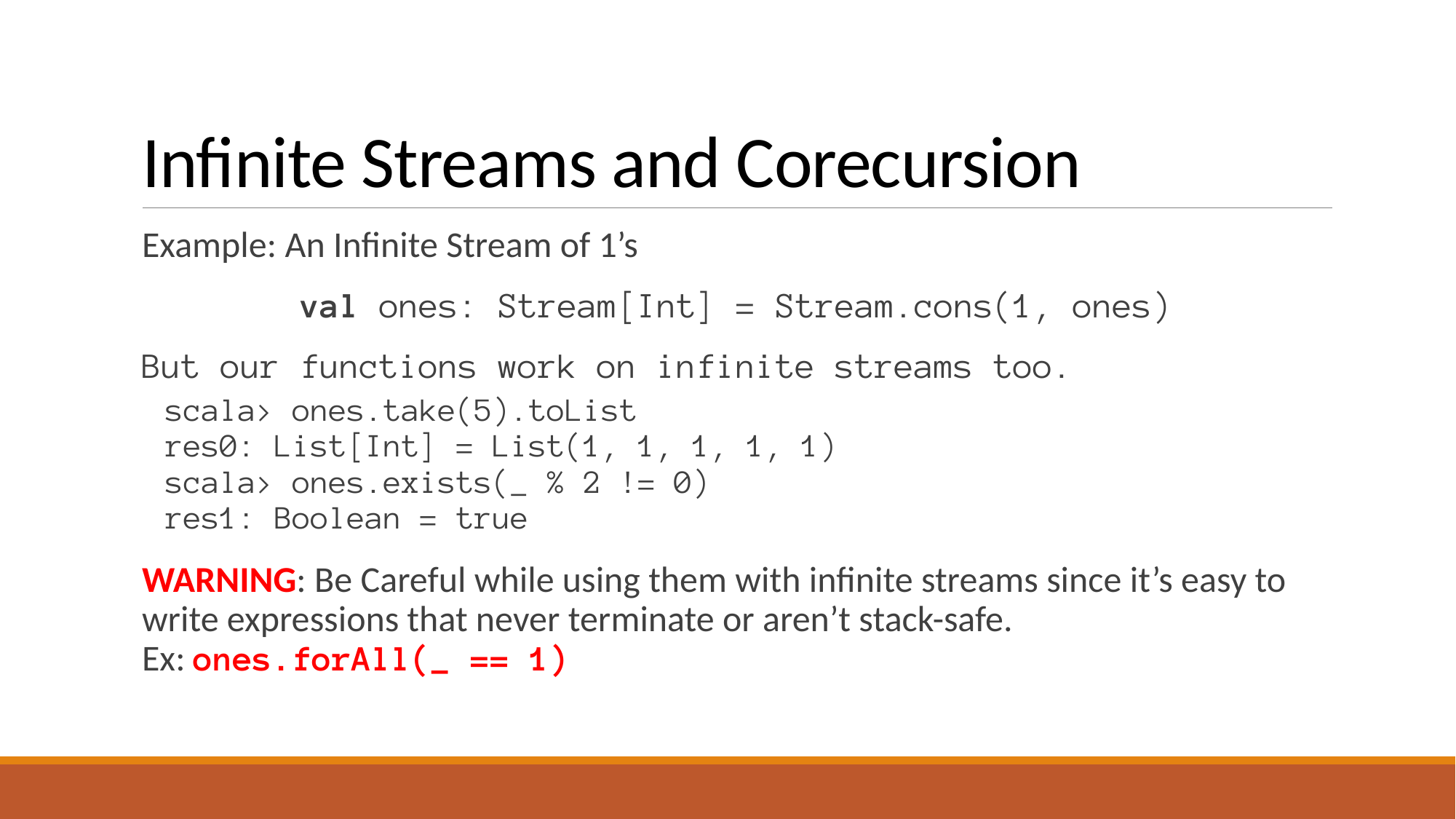

# Infinite Streams and Corecursion
Example: An Infinite Stream of 1’s
val ones: Stream[Int] = Stream.cons(1, ones)
But our functions work on infinite streams too.
scala> ones.take(5).toList
res0: List[Int] = List(1, 1, 1, 1, 1)
scala> ones.exists(_ % 2 != 0)
res1: Boolean = true
WARNING: Be Careful while using them with infinite streams since it’s easy to write expressions that never terminate or aren’t stack-safe.
Ex: ones.forAll(_ == 1)